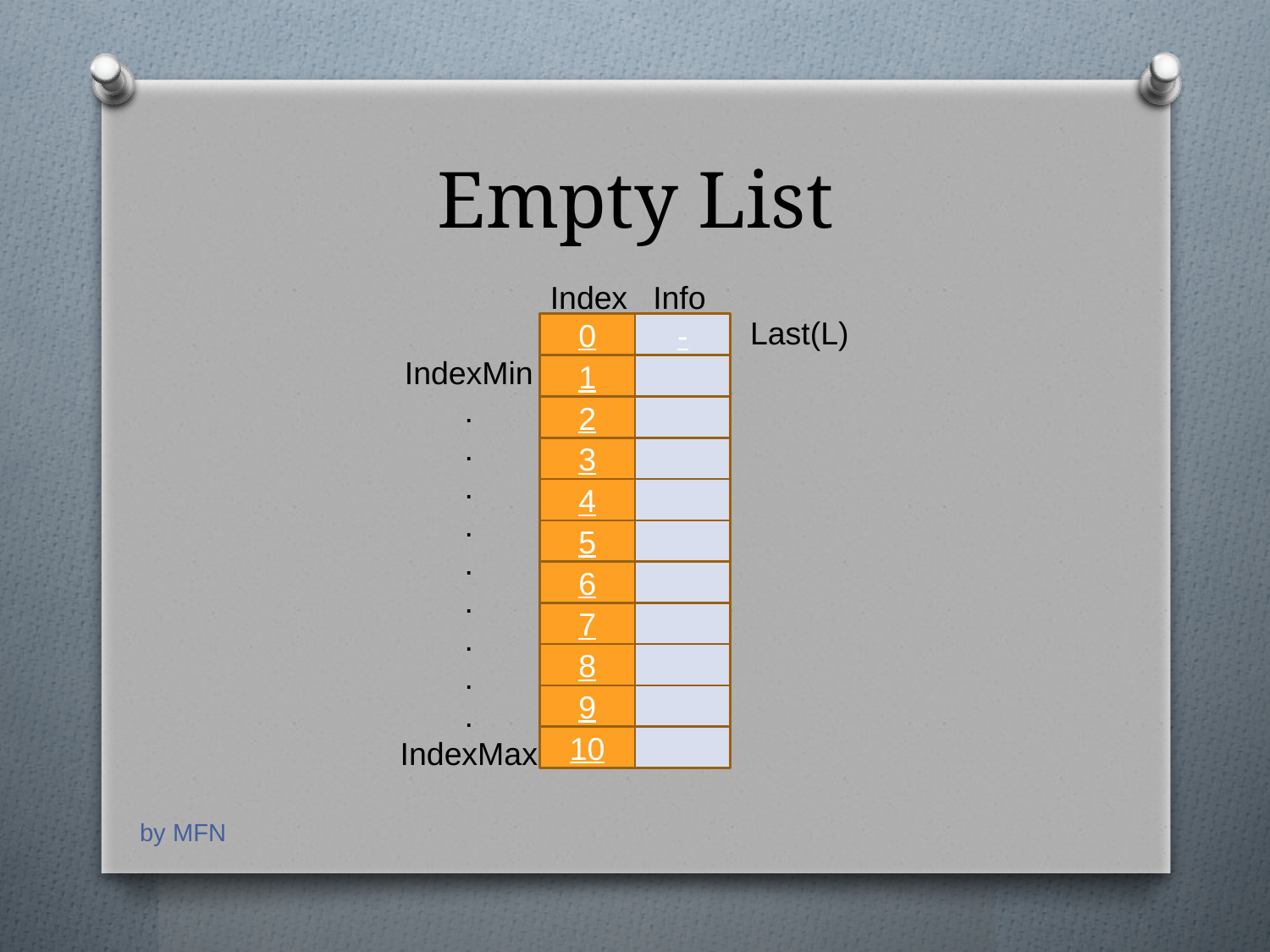

# Empty List
Index
Info
Last(L)
0
-
1

2

3

4

5

6

7

8

9

10

IndexMin
.
.
.
.
.
.
.
.
.
IndexMax
by MFN